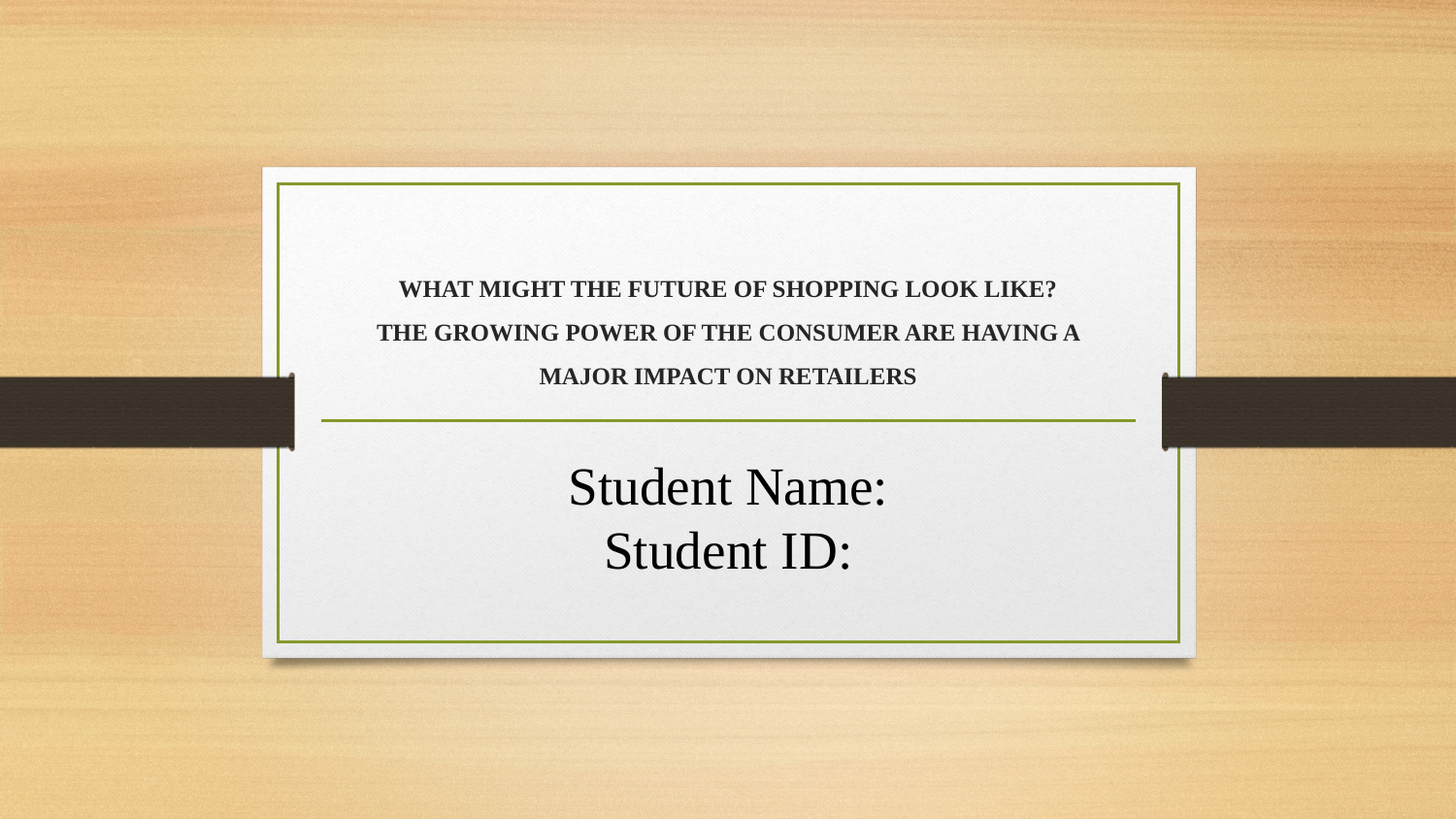

# WHAT MIGHT THE FUTURE OF SHOPPING LOOK LIKE?
THE GROWING POWER OF THE CONSUMER ARE HAVING A MAJOR IMPACT ON RETAILERS
Student Name:
Student ID: